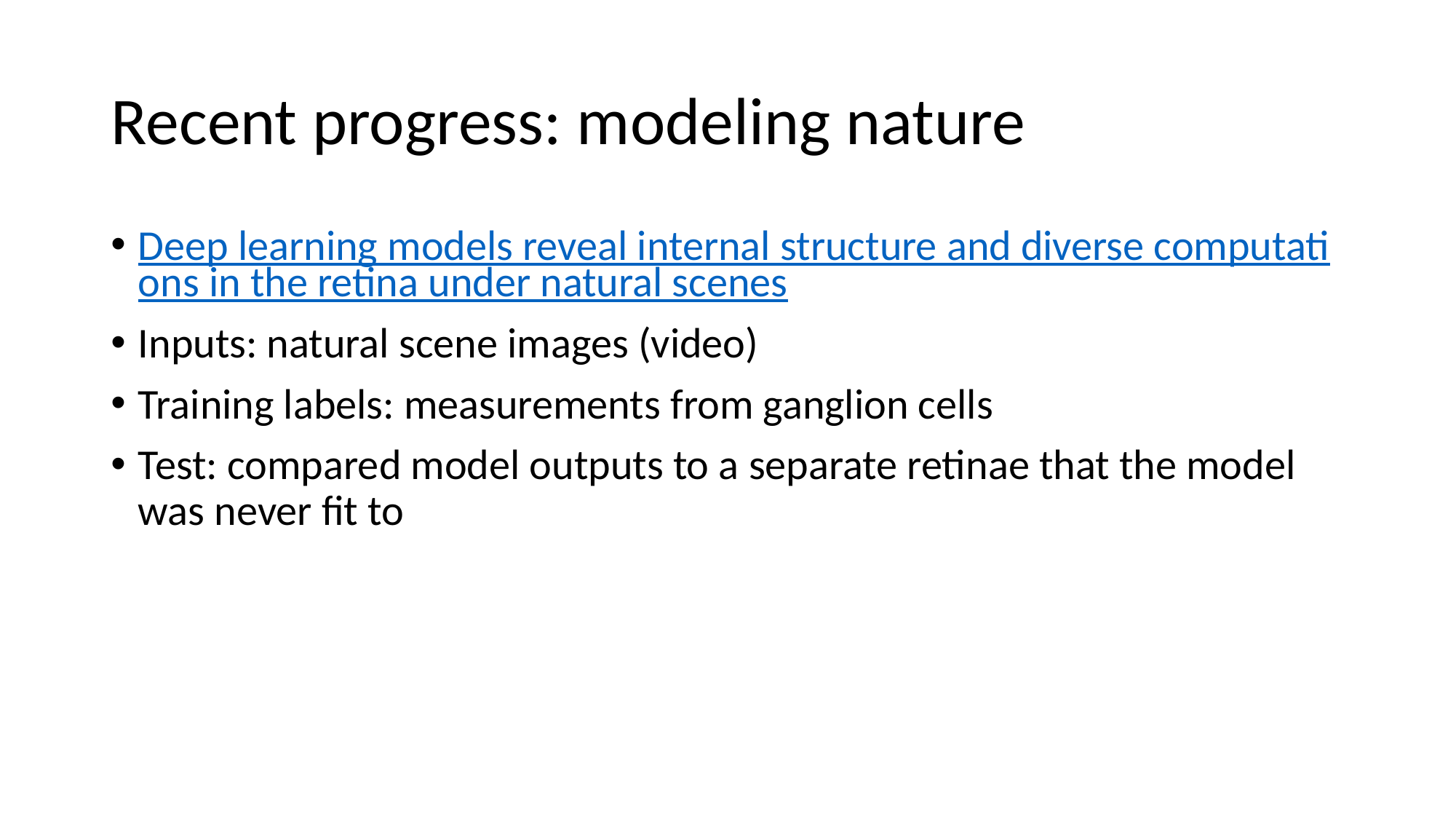

# Recent progress: modeling nature
Deep learning models reveal internal structure and diverse computations in the retina under natural scenes
Inputs: natural scene images (video)
Training labels: measurements from ganglion cells
Test: compared model outputs to a separate retinae that the model was never fit to